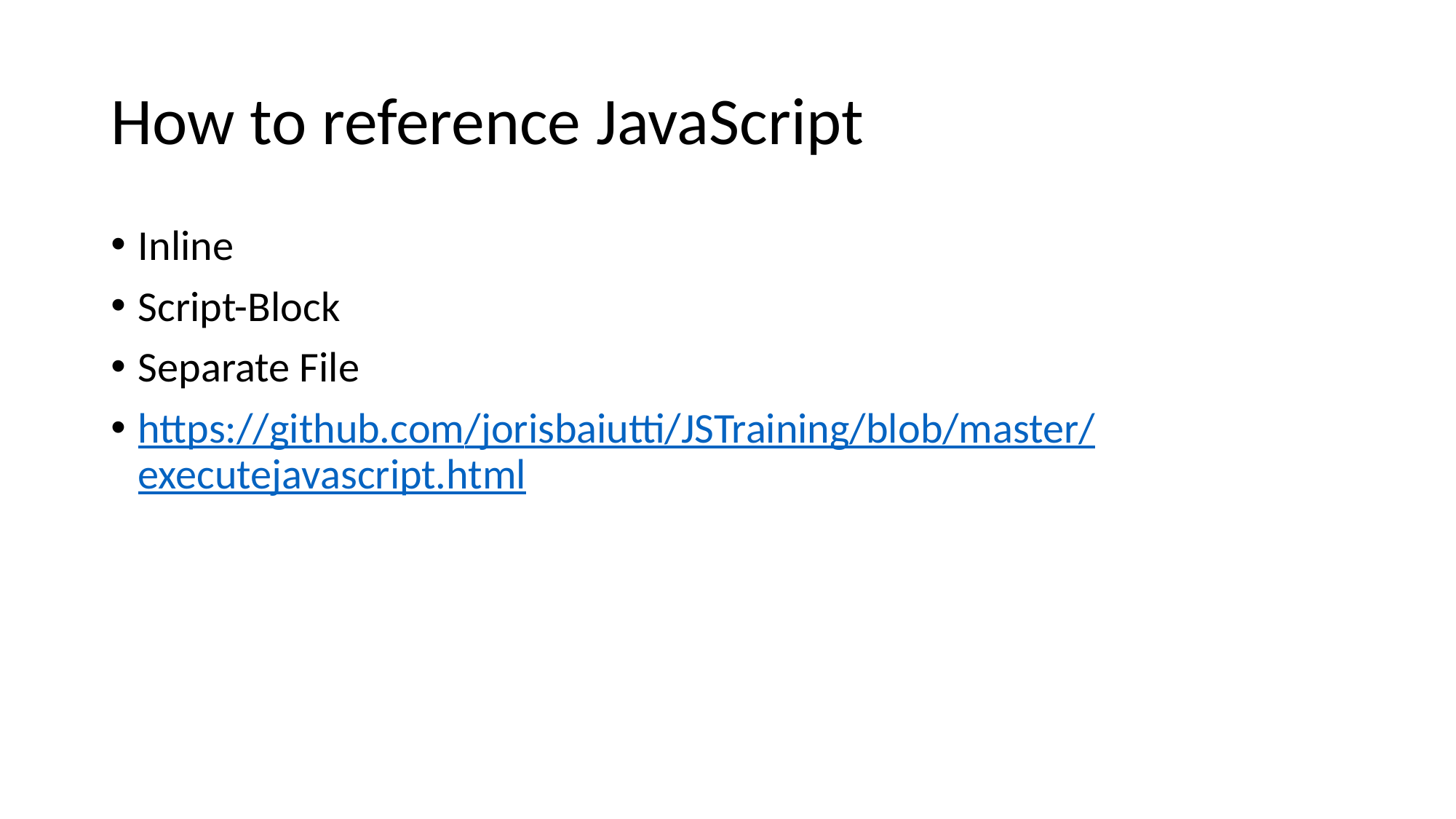

# How to reference JavaScript
Inline
Script-Block
Separate File
https://github.com/jorisbaiutti/JSTraining/blob/master/executejavascript.html